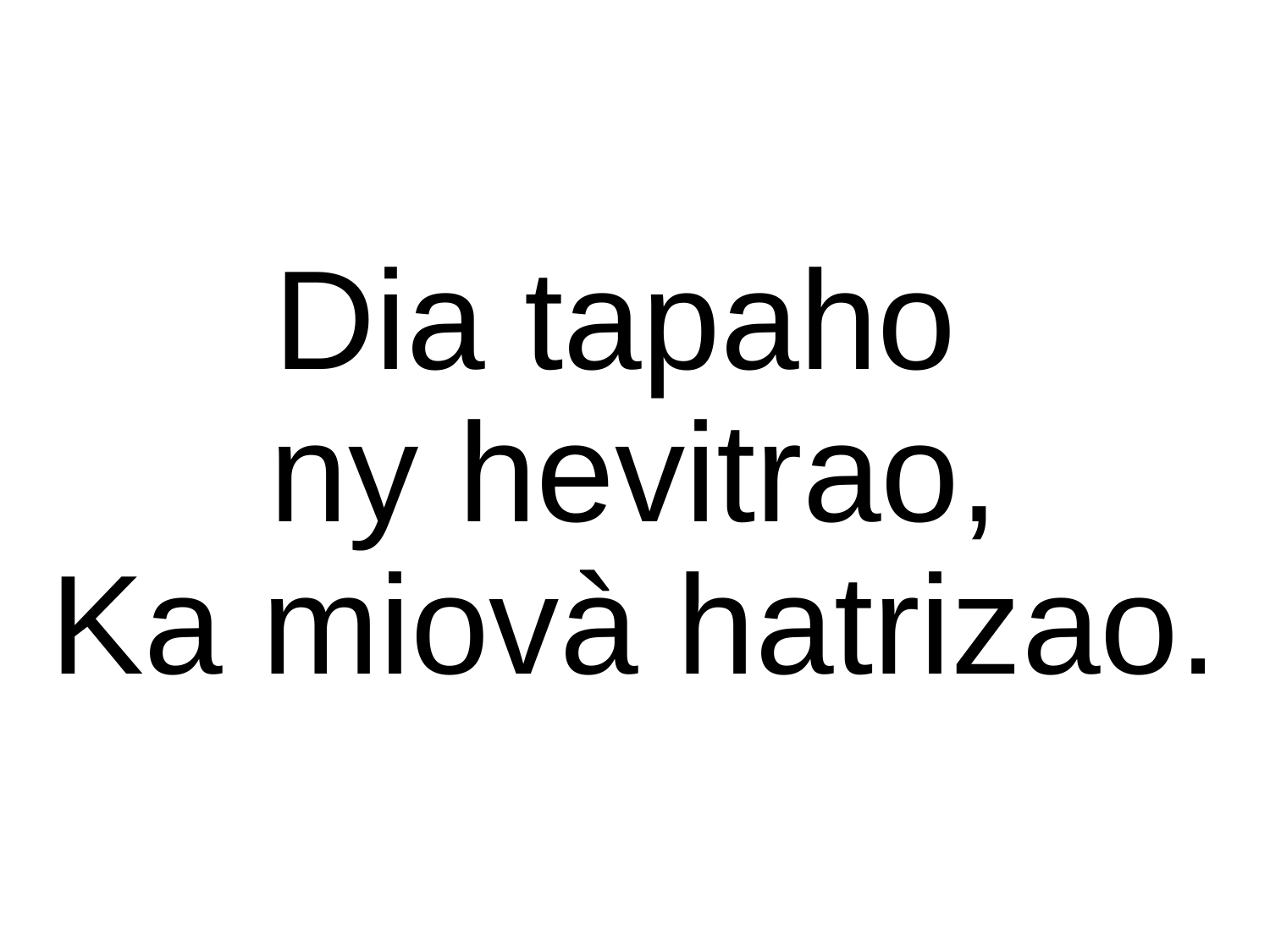

Dia tapaho
ny hevitrao,
Ka miovà hatrizao.